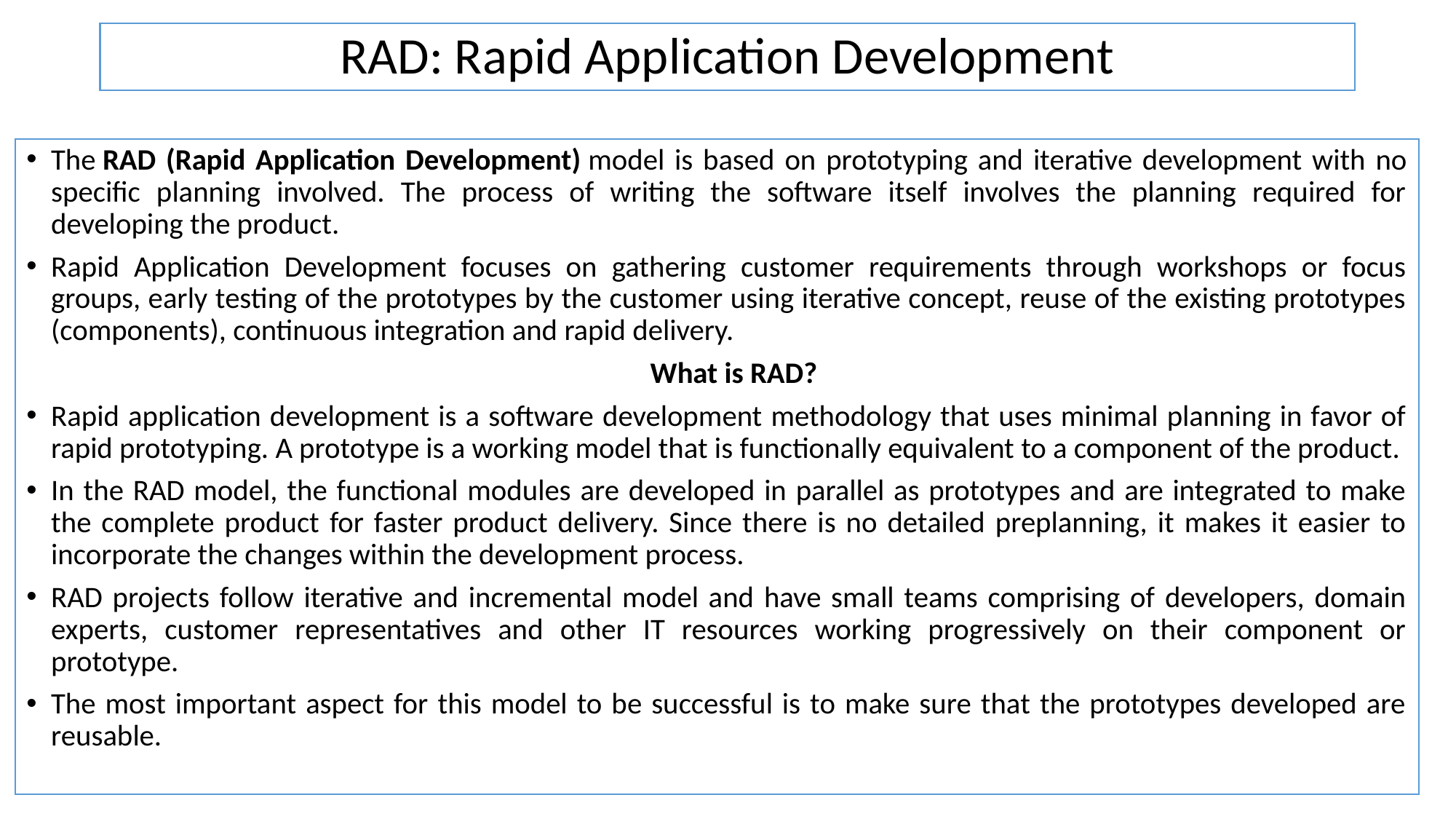

# RAD: Rapid Application Development
The RAD (Rapid Application Development) model is based on prototyping and iterative development with no specific planning involved. The process of writing the software itself involves the planning required for developing the product.
Rapid Application Development focuses on gathering customer requirements through workshops or focus groups, early testing of the prototypes by the customer using iterative concept, reuse of the existing prototypes (components), continuous integration and rapid delivery.
     What is RAD?
Rapid application development is a software development methodology that uses minimal planning in favor of rapid prototyping. A prototype is a working model that is functionally equivalent to a component of the product.
In the RAD model, the functional modules are developed in parallel as prototypes and are integrated to make the complete product for faster product delivery. Since there is no detailed preplanning, it makes it easier to incorporate the changes within the development process.
RAD projects follow iterative and incremental model and have small teams comprising of developers, domain experts, customer representatives and other IT resources working progressively on their component or prototype.
The most important aspect for this model to be successful is to make sure that the prototypes developed are reusable.